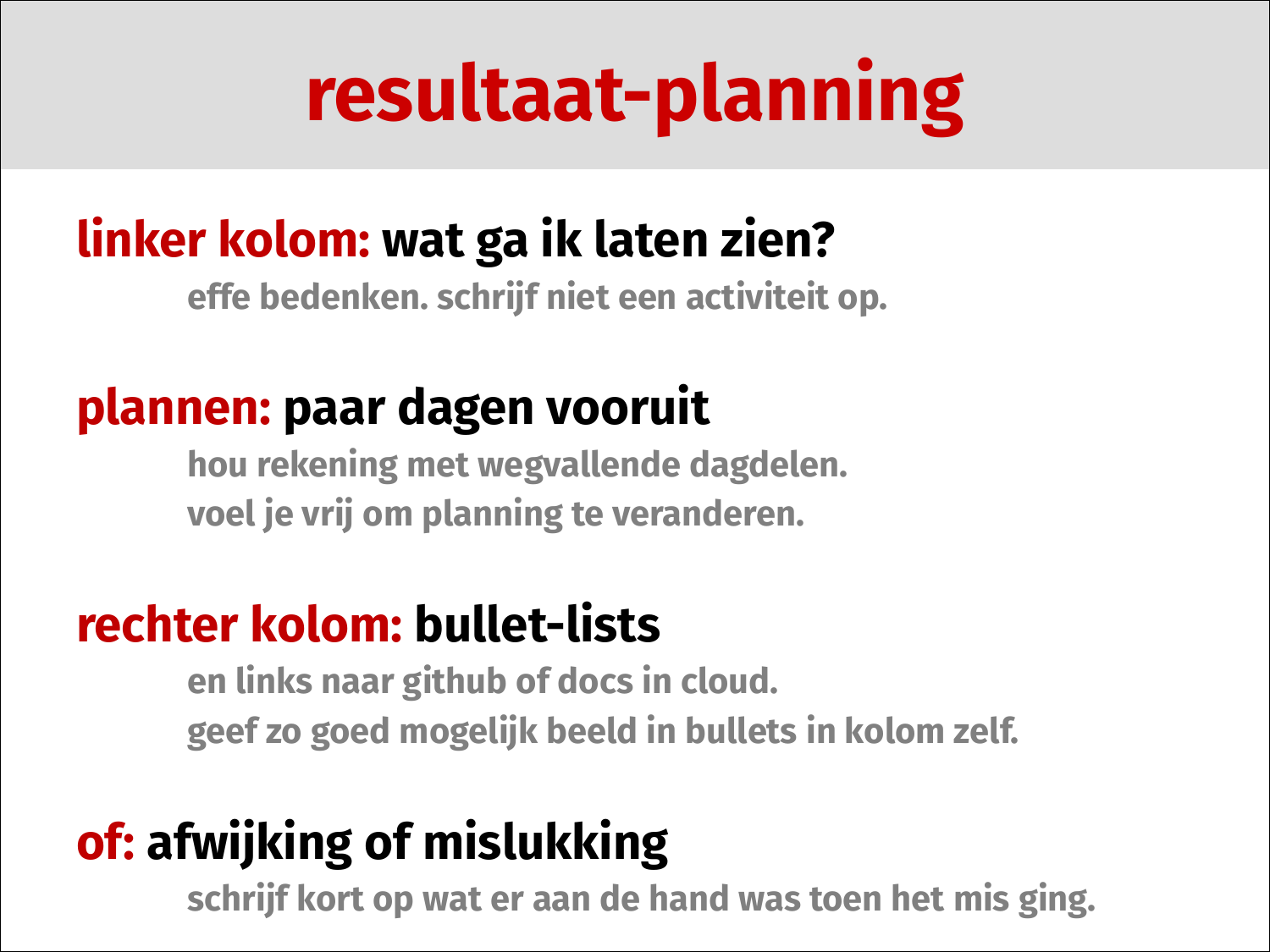

# resultaat-planning
linker kolom: wat ga ik laten zien?
effe bedenken. schrijf niet een activiteit op.

plannen: paar dagen vooruit
hou rekening met wegvallende dagdelen.
voel je vrij om planning te veranderen.

rechter kolom: bullet-lists
en links naar github of docs in cloud.
geef zo goed mogelijk beeld in bullets in kolom zelf.

of: afwijking of mislukking
schrijf kort op wat er aan de hand was toen het mis ging.